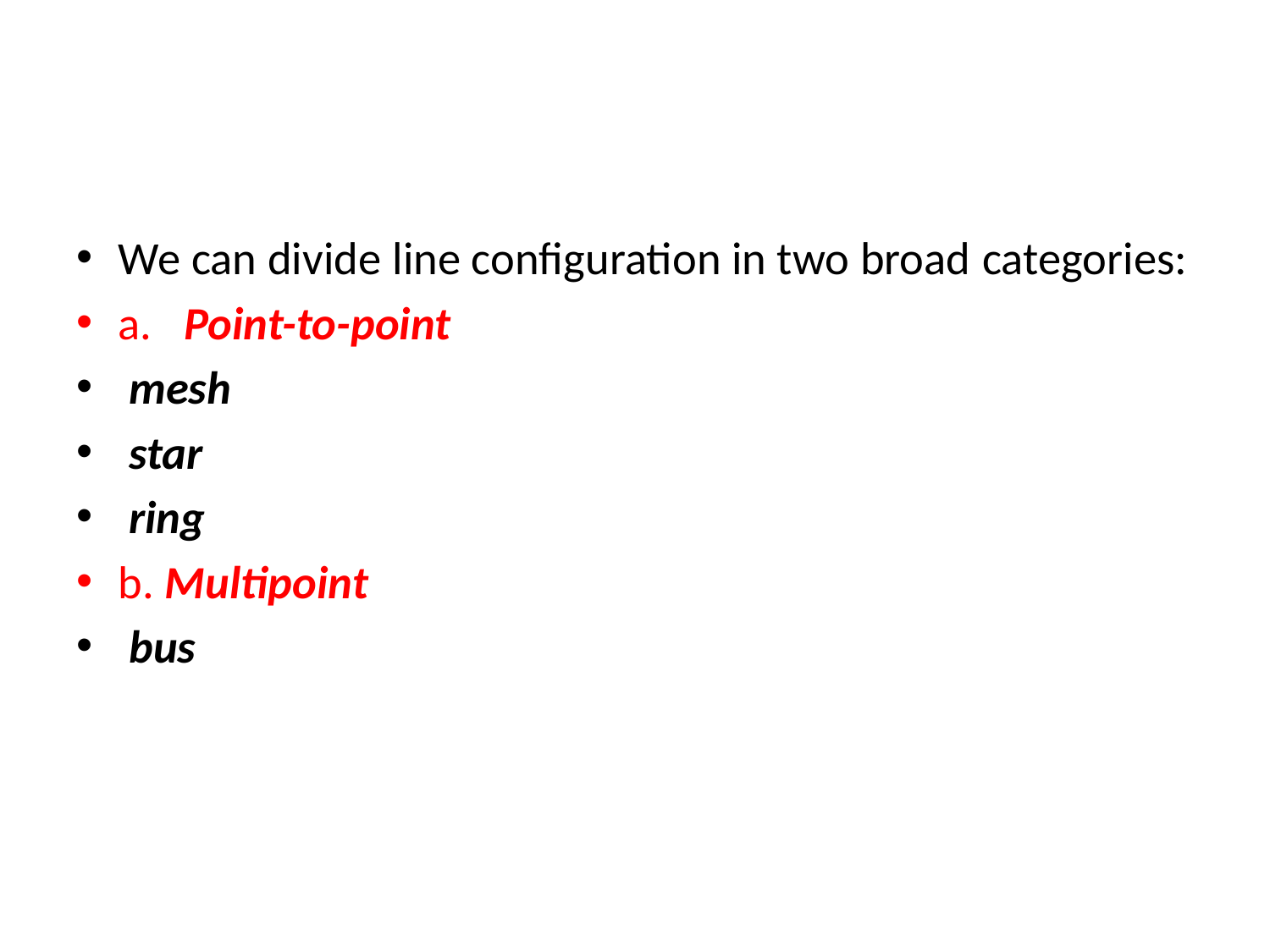

#
We can divide line configuration in two broad categories:
a.   Point-to-point
 mesh
 star
 ring
b. Multipoint
 bus